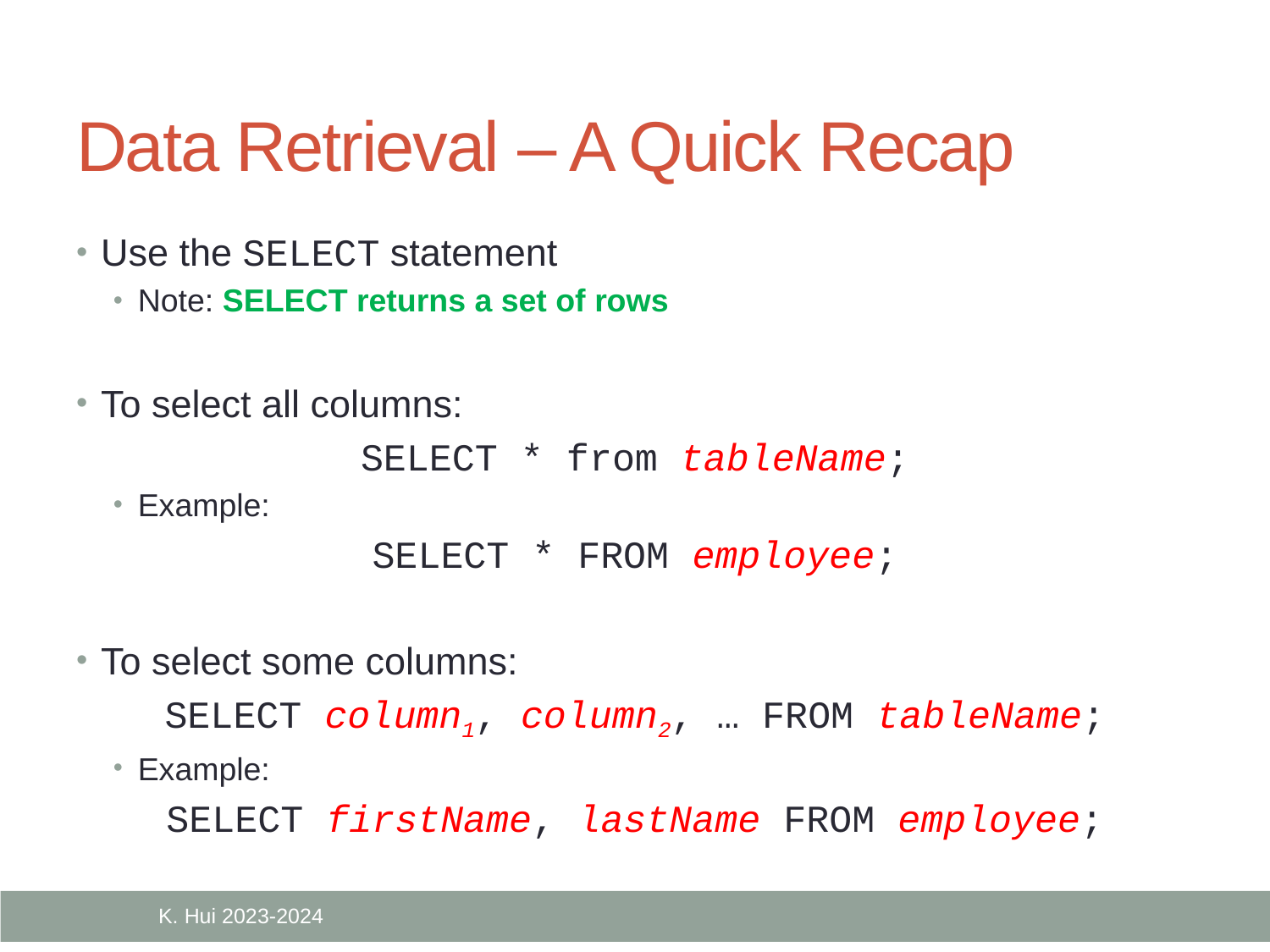

# Data Retrieval – A Quick Recap
Use the SELECT statement
Note: SELECT returns a set of rows

To select all columns:
SELECT * from tableName;
Example:
SELECT * FROM employee;

To select some columns:
SELECT column1, column2, … FROM tableName;
Example:
SELECT firstName, lastName FROM employee;

K. Hui 2023-2024